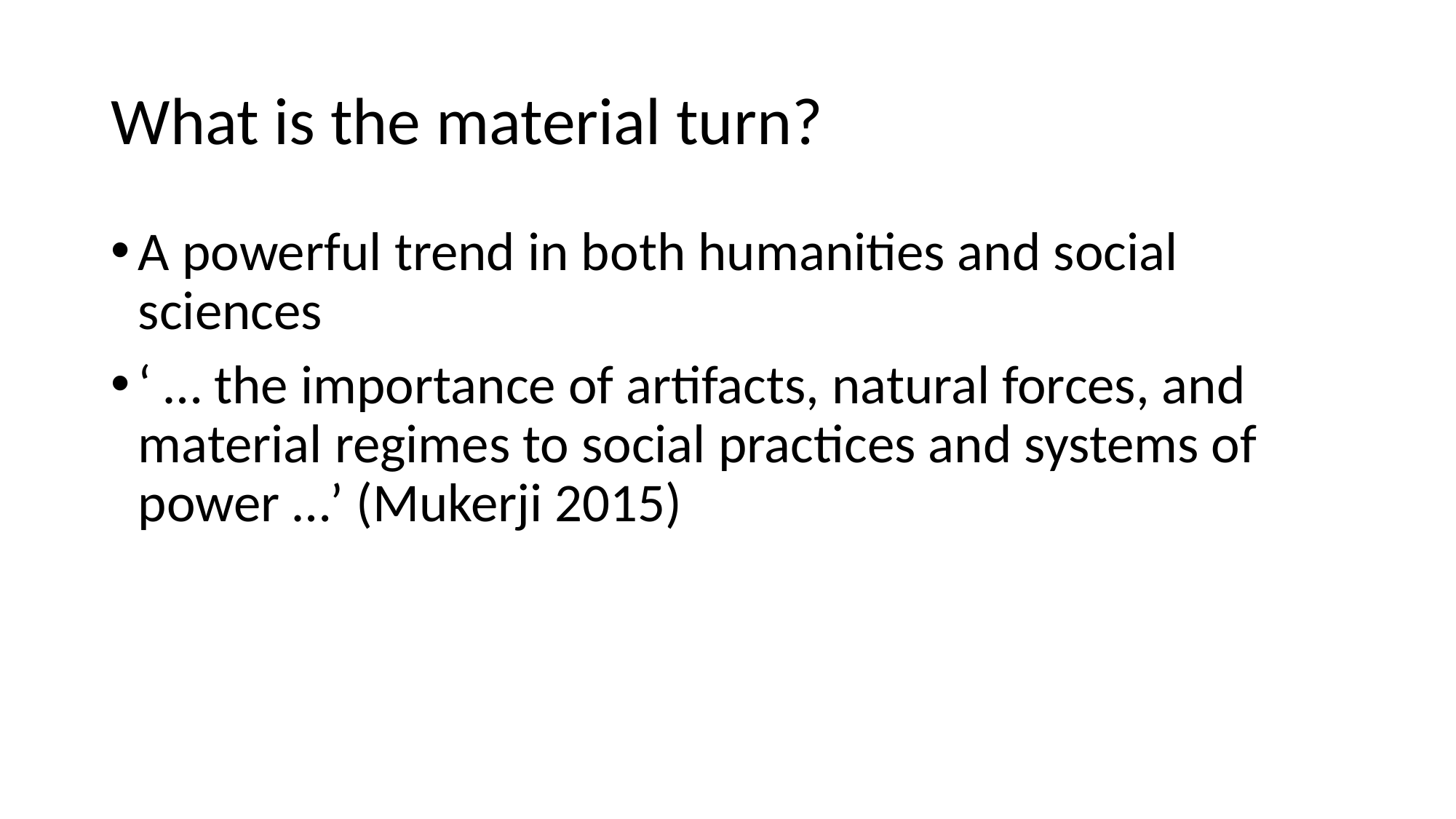

# What is the material turn?
A powerful trend in both humanities and social sciences
‘ … the importance of artifacts, natural forces, and material regimes to social practices and systems of power …’ (Mukerji 2015)